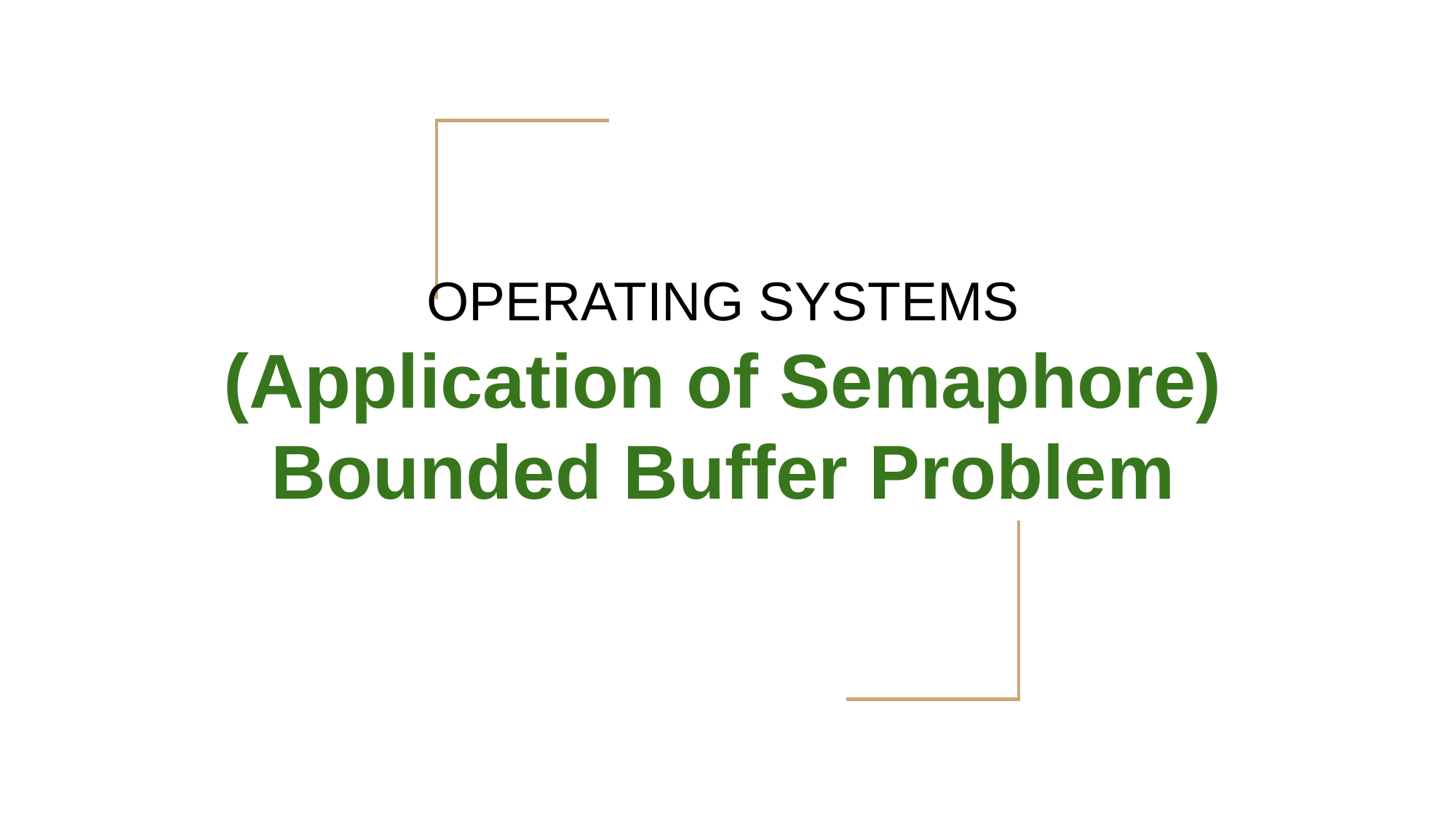

# OPERATING SYSTEMS
(Application of Semaphore)
Bounded Buffer Problem